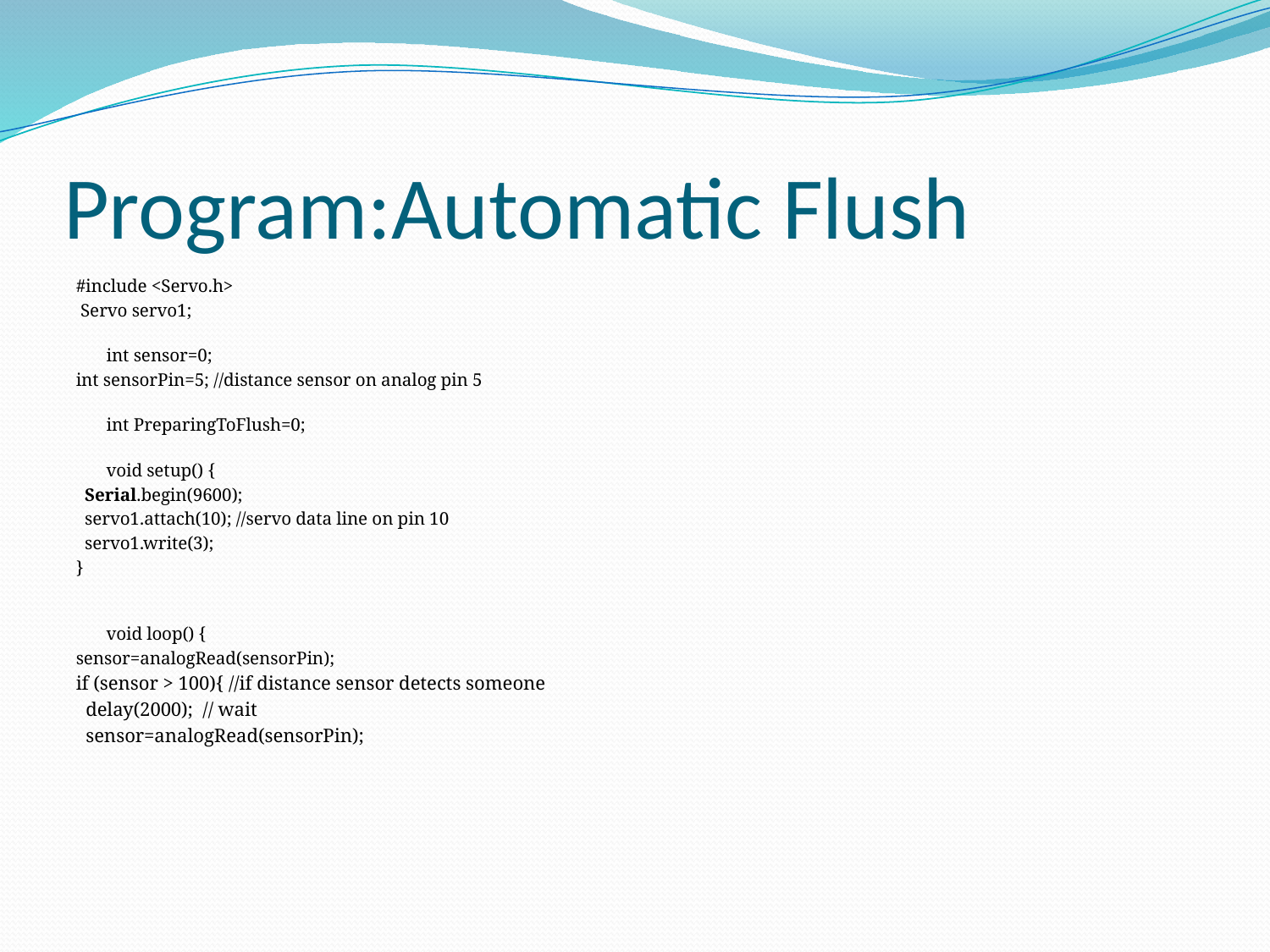

# Program:Automatic Flush
#include <Servo.h>
 Servo servo1;
int sensor=0;
int sensorPin=5; //distance sensor on analog pin 5
int PreparingToFlush=0;
void setup() {
  Serial.begin(9600);
  servo1.attach(10); //servo data line on pin 10
  servo1.write(3);
}
void loop() {
sensor=analogRead(sensorPin);
if (sensor > 100){ //if distance sensor detects someone
  delay(2000);  // wait
  sensor=analogRead(sensorPin);